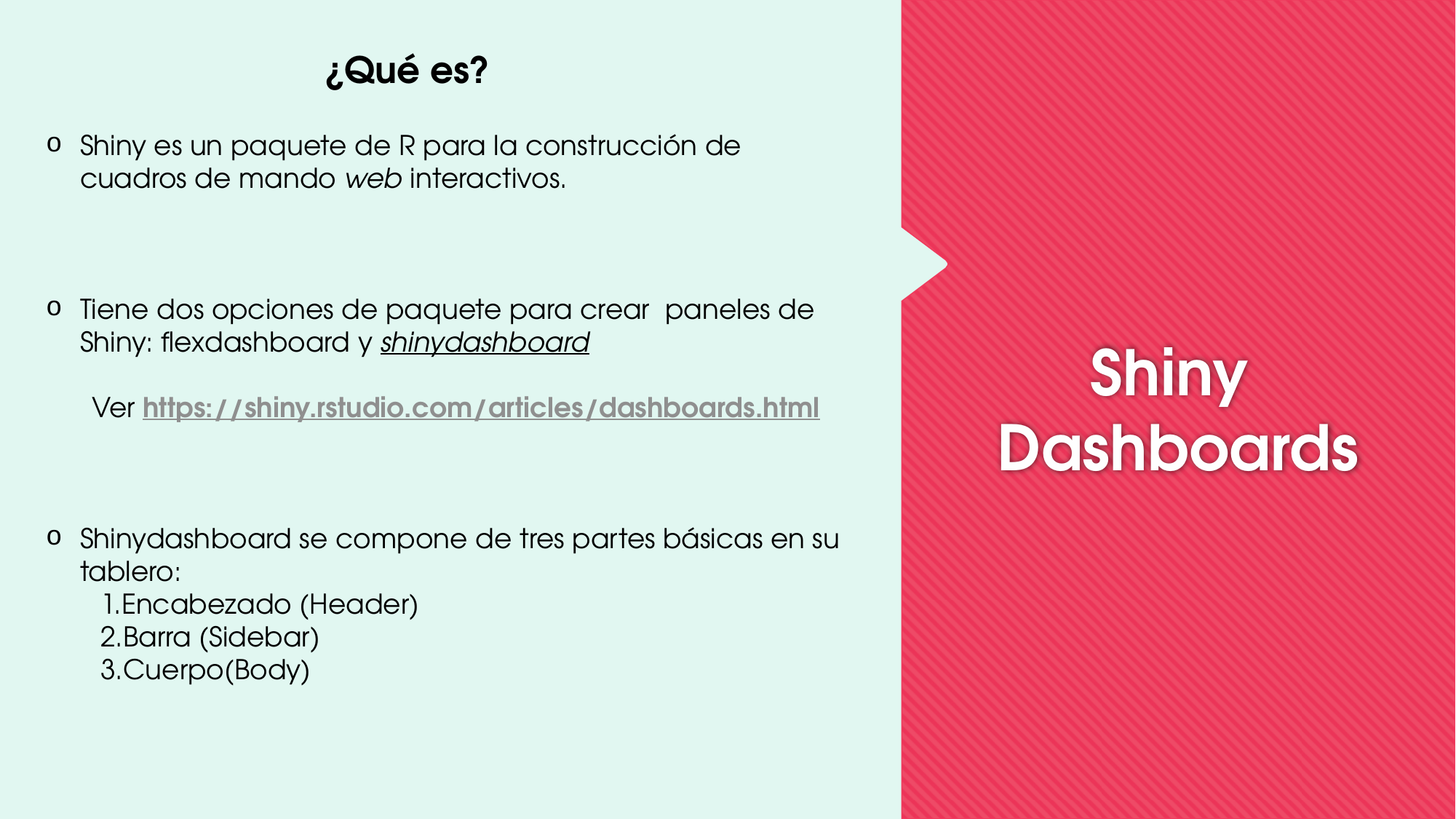

¿Qué es?
Shiny es un paquete de R para la construcción de cuadros de mando web interactivos.

Tiene dos opciones de paquete para crear  paneles de Shiny: flexdashboard y shinydashboard

      Ver https://shiny.rstudio.com/articles/dashboards.html

Shinydashboard se compone de tres partes básicas en su tablero:
1.Encabezado (Header)
2.Barra (Sidebar)
3.Cuerpo(Body)

# Shiny Dashboards